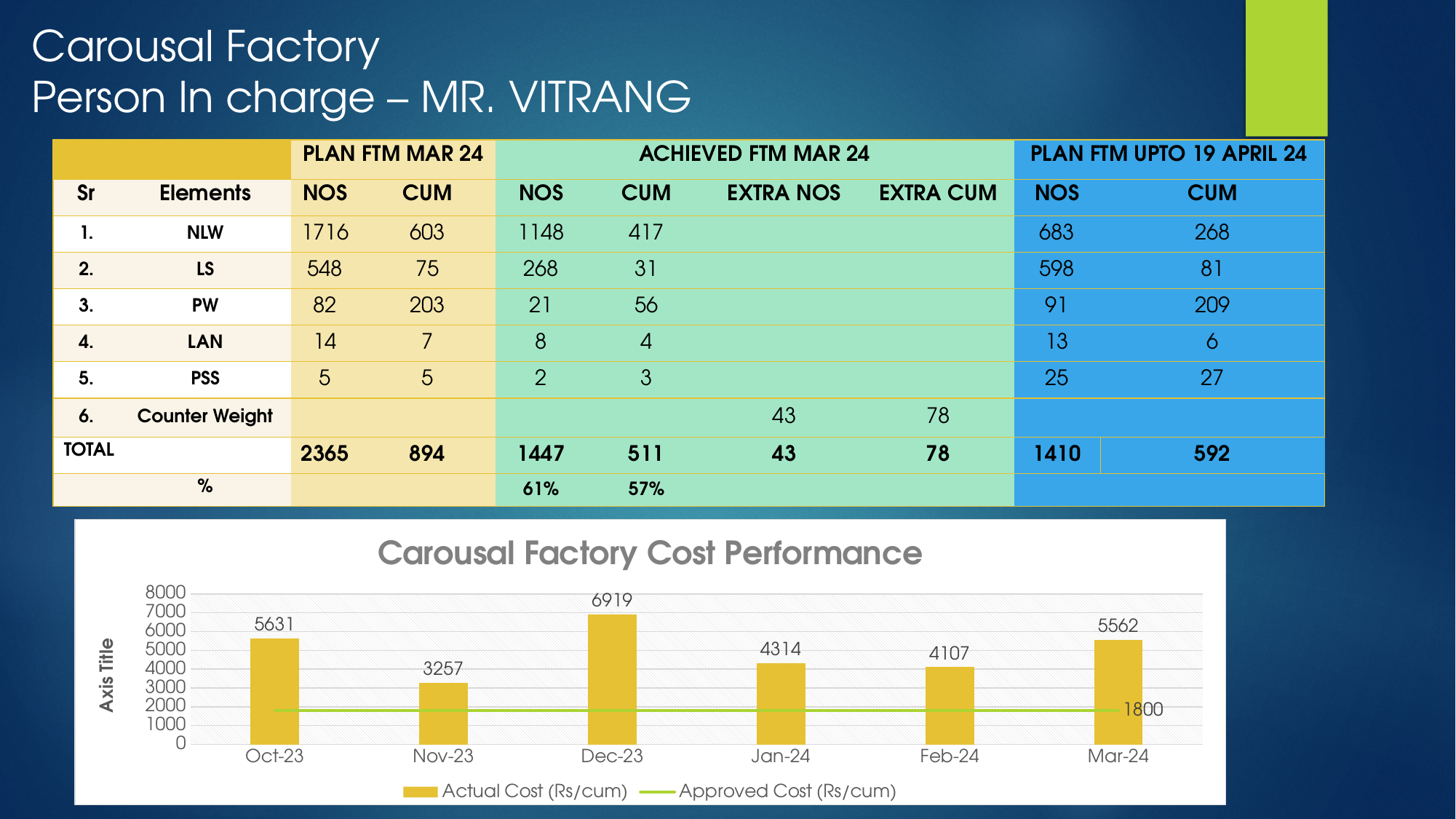

Carousal Factory
Person In charge – MR. VITRANG
|  |  | PLAN FTM MAR 24 |  | ACHIEVED FTM MAR 24 |  |  |  | PLAN FTM UPTO 19 APRIL 24 |  |
| --- | --- | --- | --- | --- | --- | --- | --- | --- | --- |
| Sr | Elements | NOS | CUM | NOS | CUM | EXTRA NOS | EXTRA CUM | NOS | CUM |
| 1. | NLW | 1716 | 603 | 1148 | 417 |  |  | 683 | 268 |
| 2. | LS | 548 | 75 | 268 | 31 |  |  | 598 | 81 |
| 3. | PW | 82 | 203 | 21 | 56 |  |  | 91 | 209 |
| 4. | LAN | 14 | 7 | 8 | 4 |  |  | 13 | 6 |
| 5. | PSS | 5 | 5 | 2 | 3 |  |  | 25 | 27 |
| 6. | Counter Weight |  |  |  |  | 43 | 78 |  |  |
| TOTAL |  | 2365 | 894 | 1447 | 511 | 43 | 78 | 1410 | 592 |
|  | % |  |  | 61% | 57% |  |  |  |  |

### Chart: Carousal Factory Cost Performance

| Category | Actual Cost (Rs/cum) | Approved Cost (Rs/cum) |
|---|---|---|
| 45200 | 5630.507364312929 | 1800.0 |
| 45231 | 3256.9824617620366 | 1800.0 |
| 45261 | 6918.803798247908 | 1800.0 |
| 45292 | 4313.5077777818315 | 1800.0 |
| 45323 | 4107.346263910165 | 1800.0 |
| 45352 | 5561.910486415514 | 1800.0 |